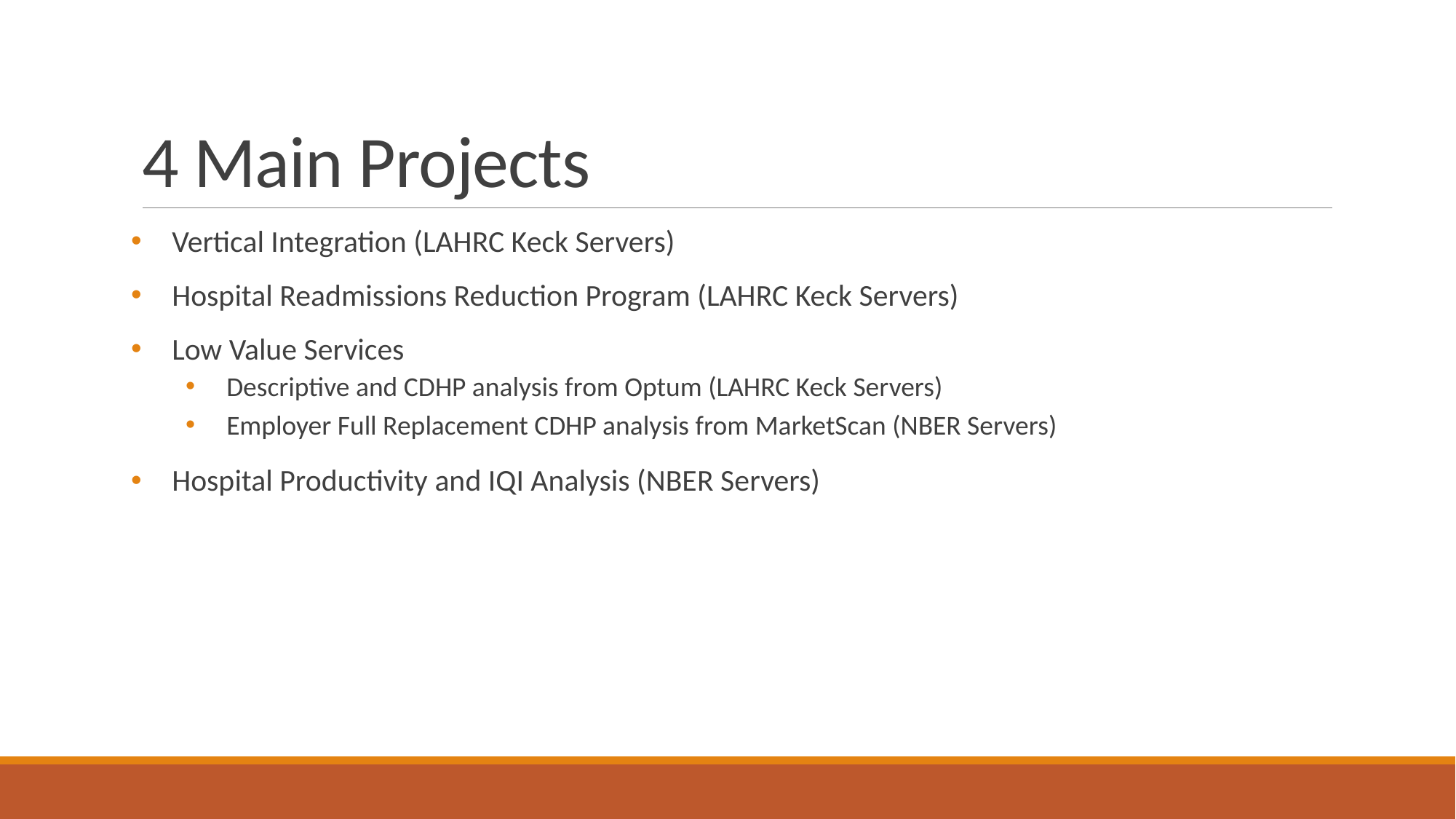

# 4 Main Projects
Vertical Integration (LAHRC Keck Servers)
Hospital Readmissions Reduction Program (LAHRC Keck Servers)
Low Value Services
Descriptive and CDHP analysis from Optum (LAHRC Keck Servers)
Employer Full Replacement CDHP analysis from MarketScan (NBER Servers)
Hospital Productivity and IQI Analysis (NBER Servers)